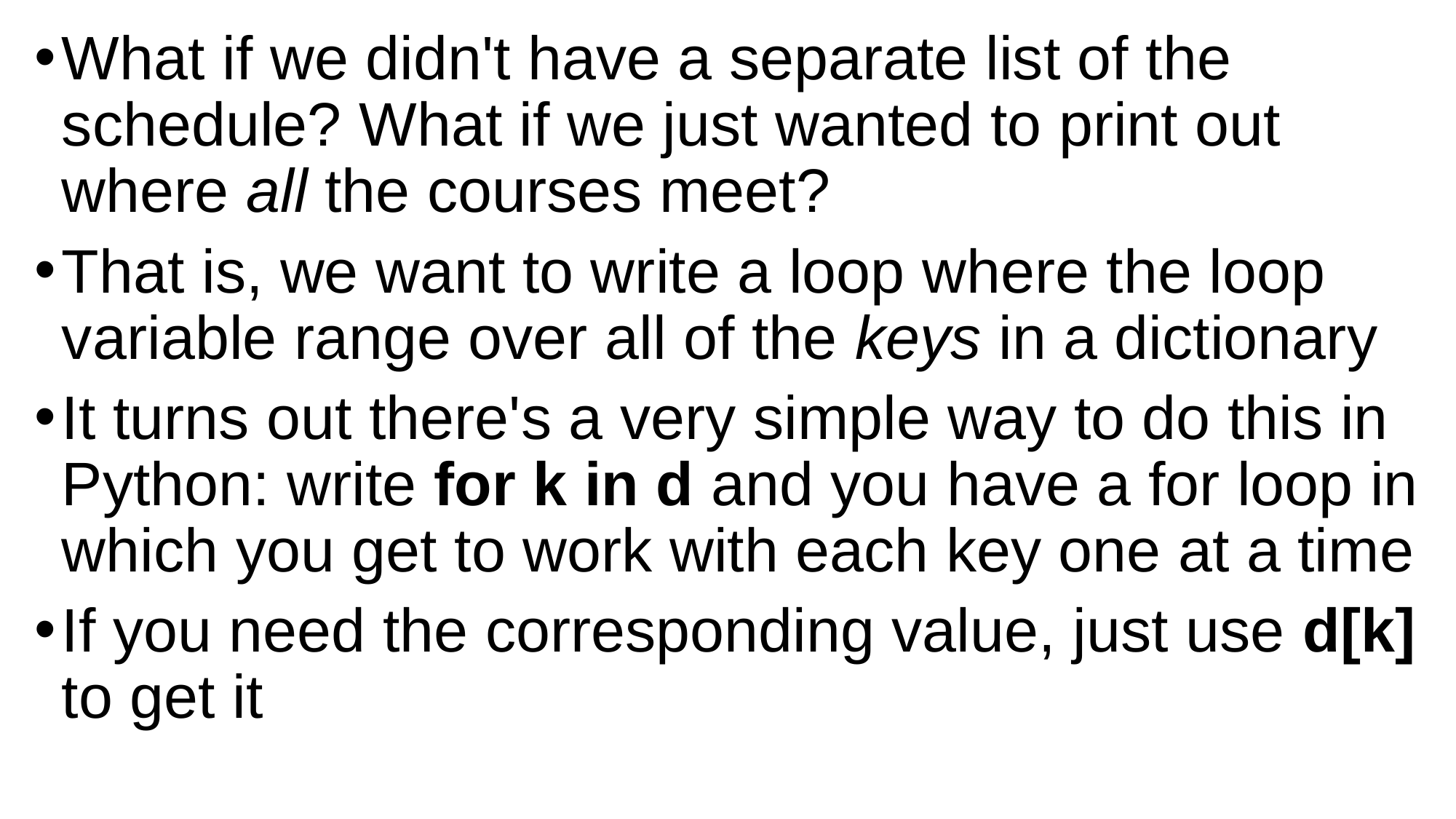

What if we didn't have a separate list of the schedule? What if we just wanted to print out where all the courses meet?
That is, we want to write a loop where the loop variable range over all of the keys in a dictionary
It turns out there's a very simple way to do this in Python: write for k in d and you have a for loop in which you get to work with each key one at a time
If you need the corresponding value, just use d[k] to get it